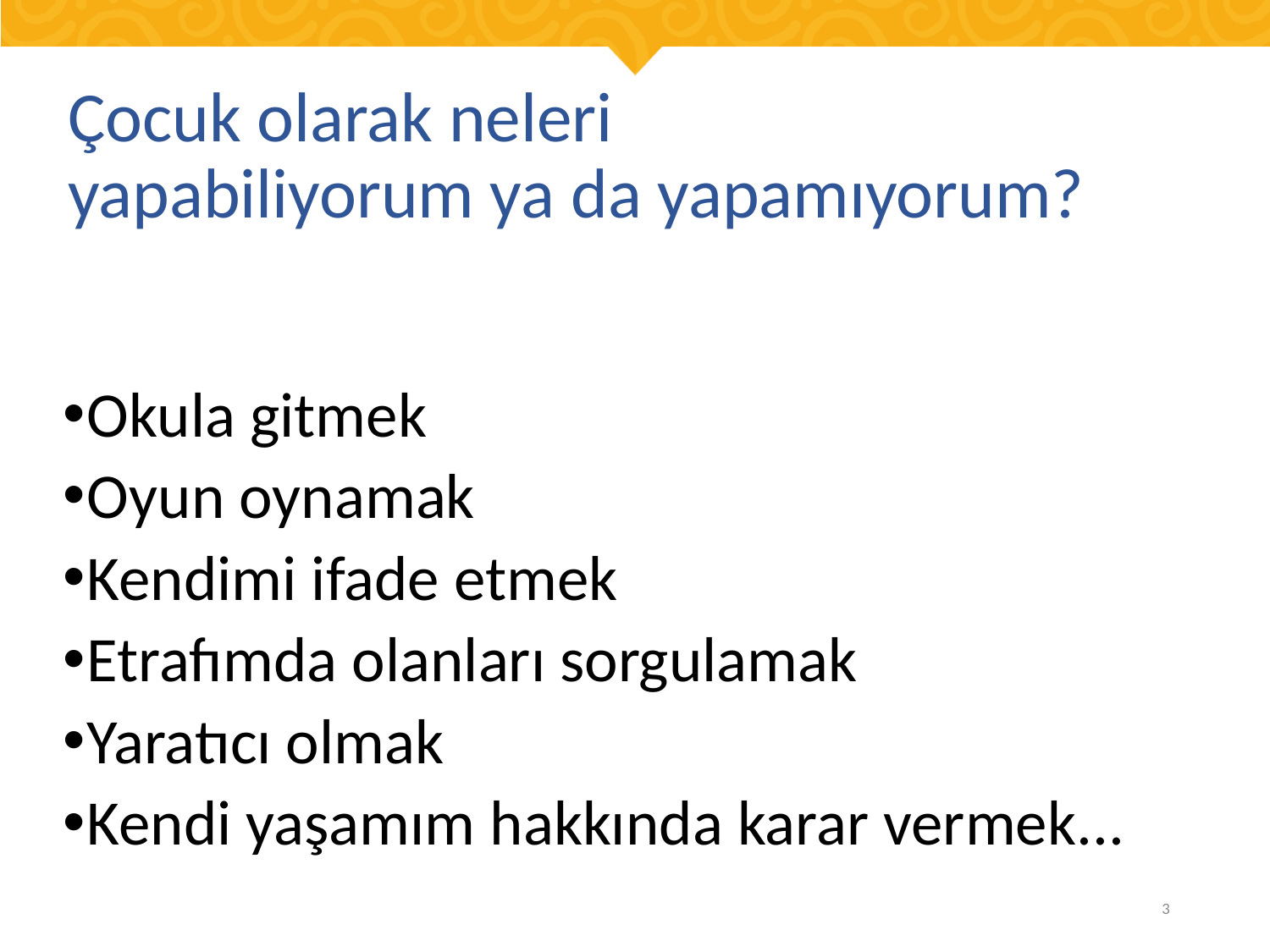

# Çocuk olarak neleri yapabiliyorum ya da yapamıyorum?

Okula gitmek
Oyun oynamak
Kendimi ifade etmek
Etrafımda olanları sorgulamak
Yaratıcı olmak
Kendi yaşamım hakkında karar vermek...

3